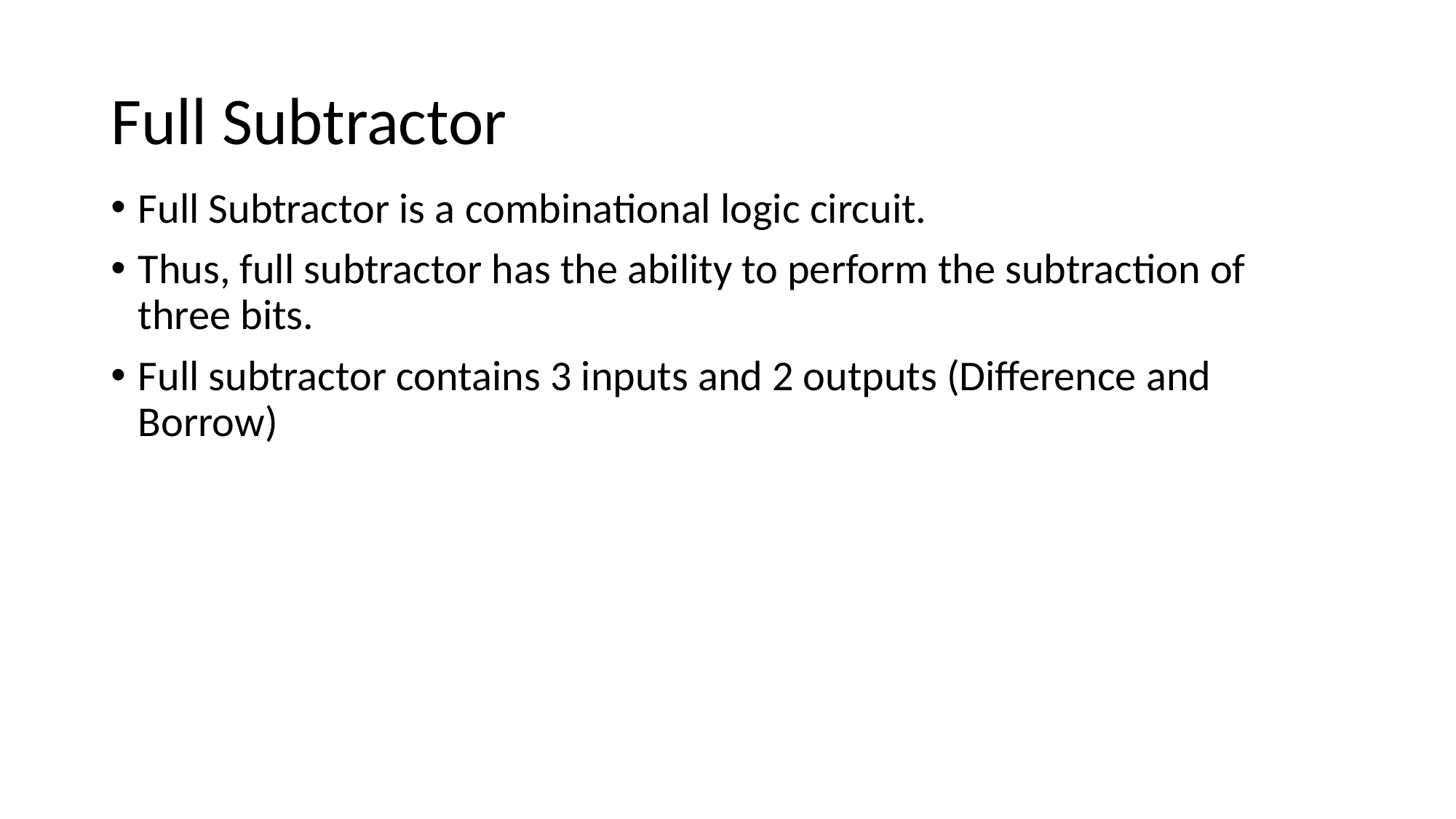

# Full Subtractor
Full Subtractor is a combinational logic circuit.
Thus, full subtractor has the ability to perform the subtraction of three bits.
Full subtractor contains 3 inputs and 2 outputs (Difference and Borrow)